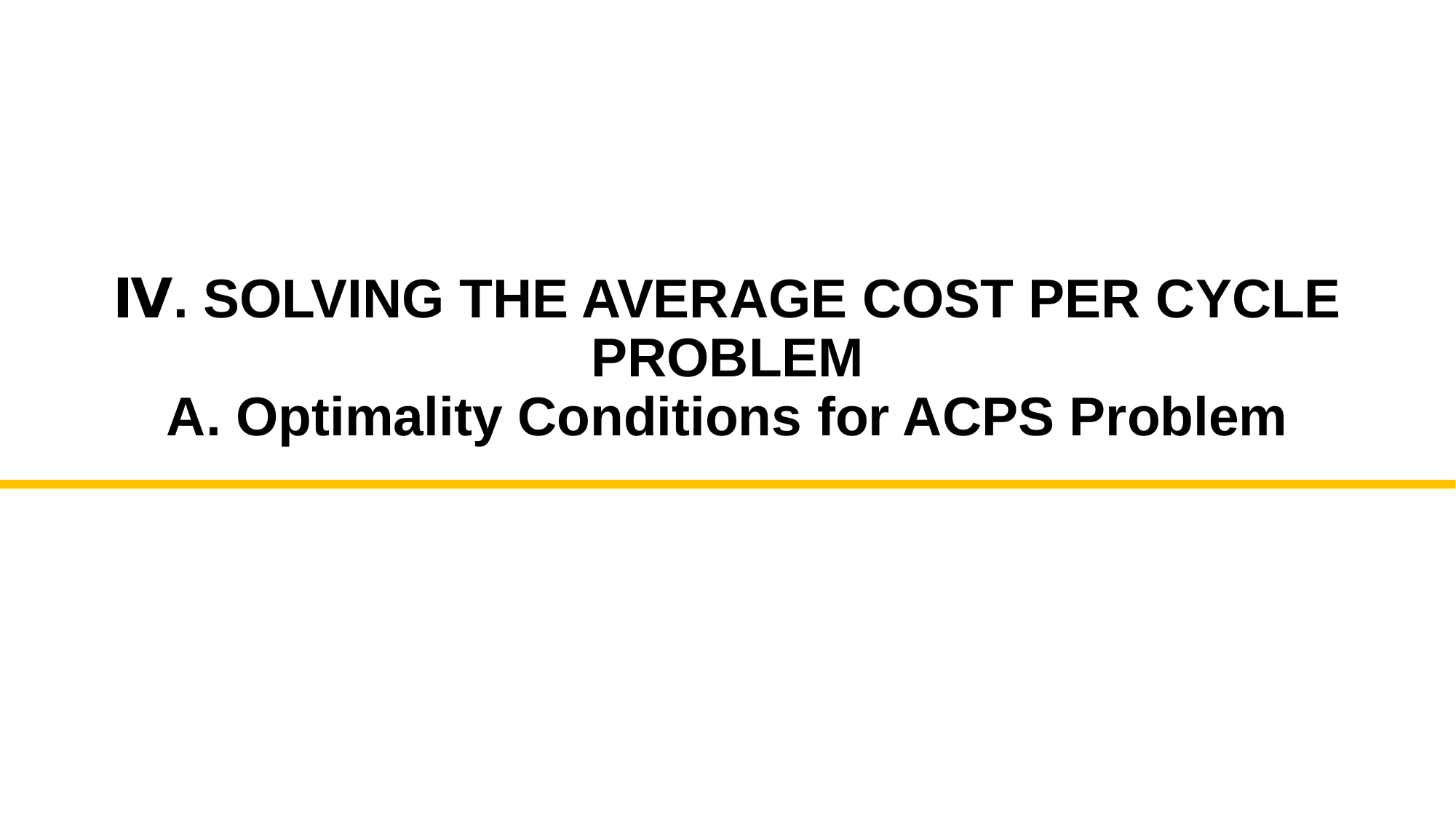

# Ⅳ. SOLVING THE AVERAGE COST PER CYCLE PROBLEM A. Optimality Conditions for ACPS Problem